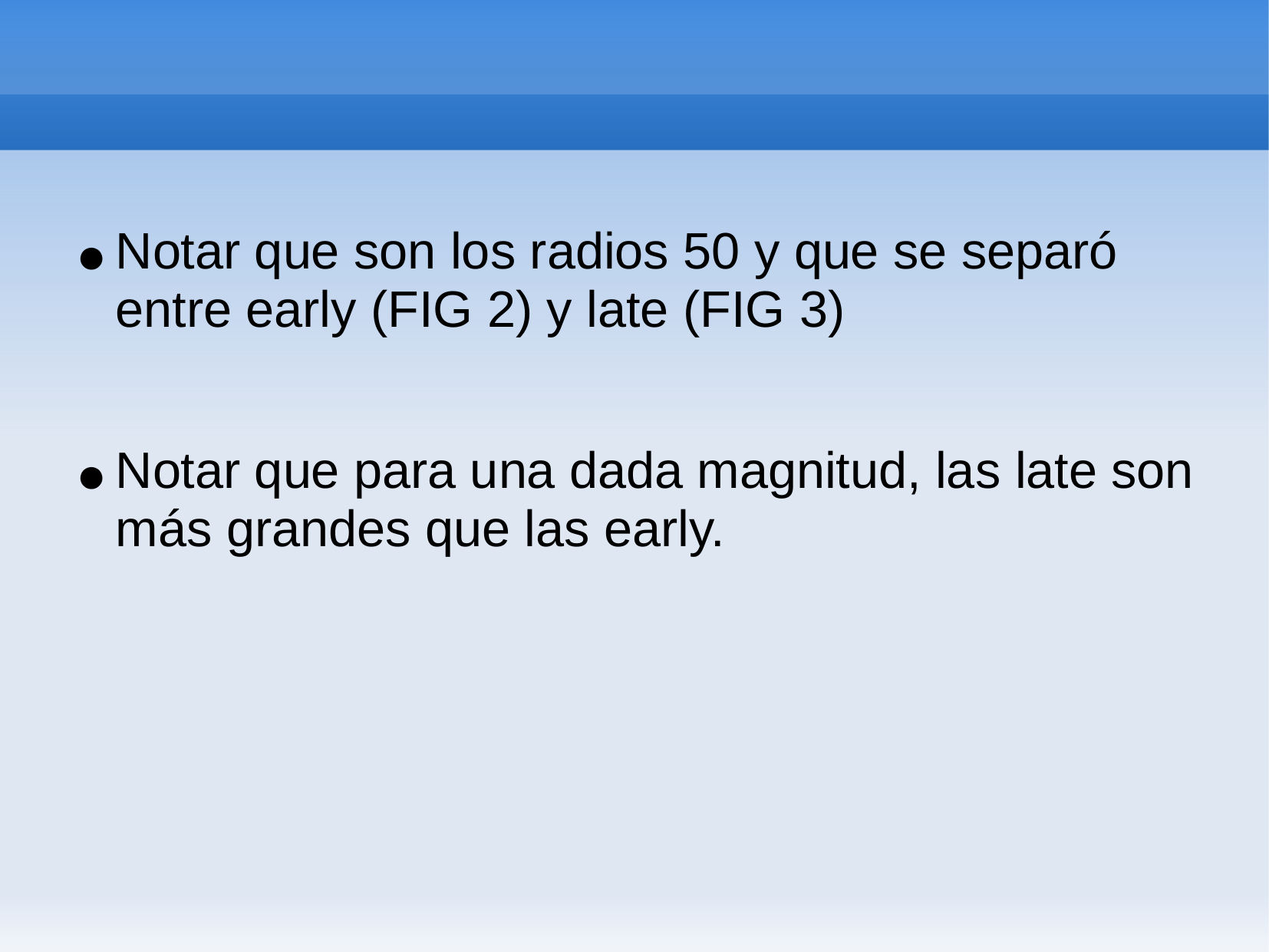

#
Notar que son los radios 50 y que se separó entre early (FIG 2) y late (FIG 3)‏

Notar que para una dada magnitud, las late son más grandes que las early.